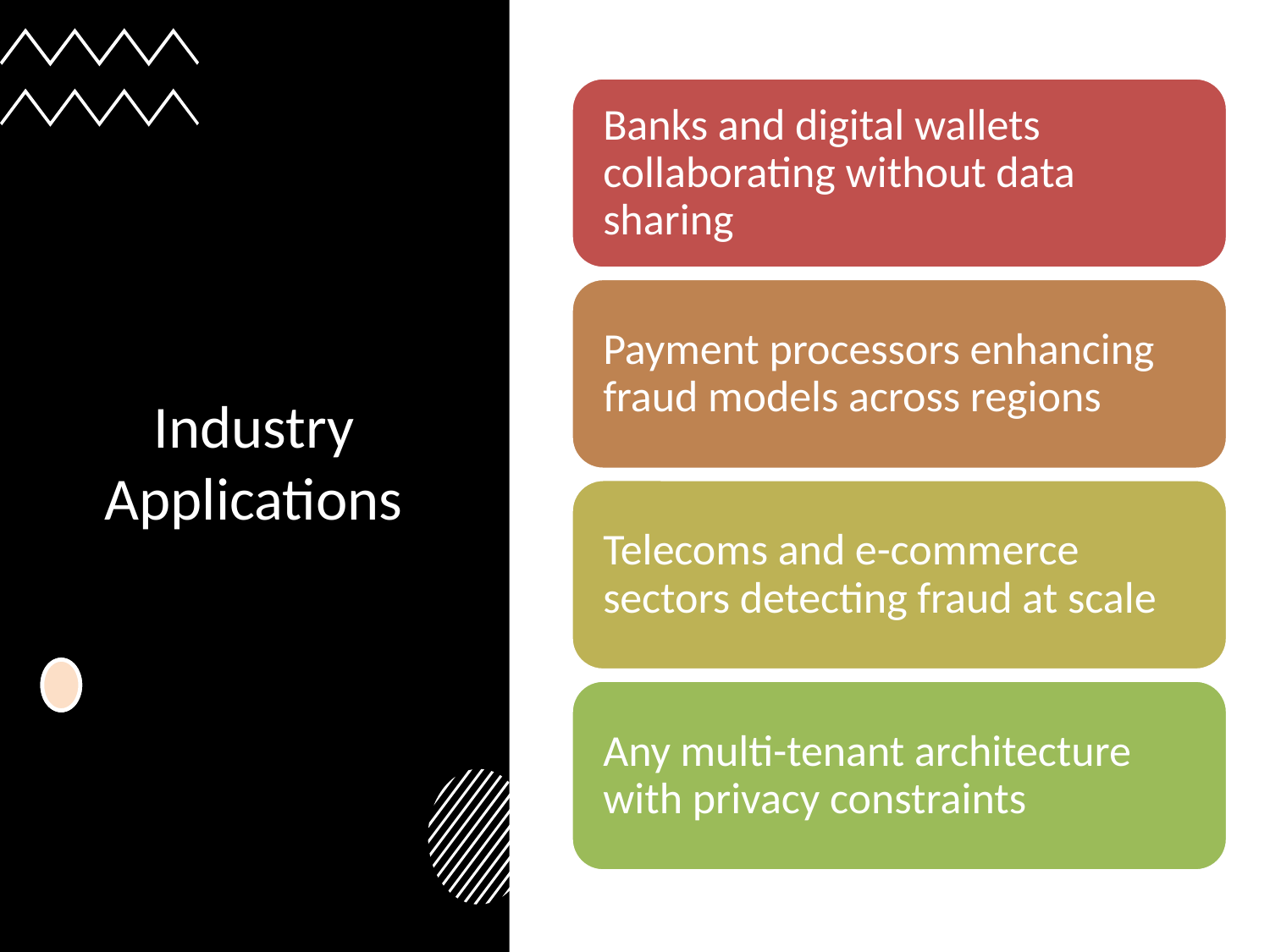

Banks and digital wallets collaborating without data sharing
Payment processors enhancing fraud models across regions
Telecoms and e-commerce sectors detecting fraud at scale
Any multi-tenant architecture with privacy constraints
# Industry Applications